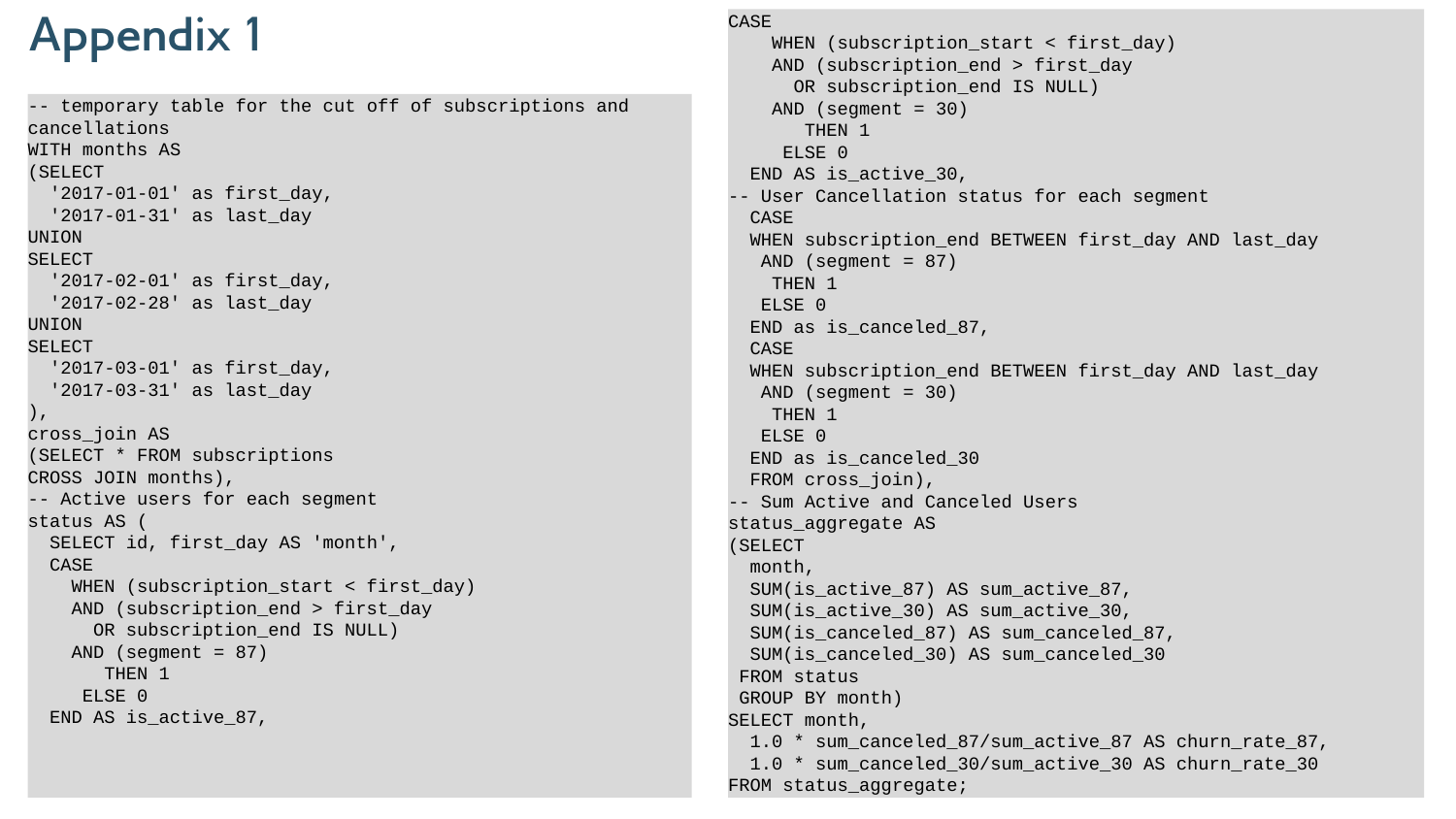

# Appendix 1
CASE
    WHEN (subscription_start < first_day)
    AND (subscription_end > first_day
      OR subscription_end IS NULL)
    AND (segment = 30)
       THEN 1
     ELSE 0
  END AS is_active_30,
-- User Cancellation status for each segment
  CASE
  WHEN subscription_end BETWEEN first_day AND last_day
   AND (segment = 87)
    THEN 1
   ELSE 0
  END as is_canceled_87,
  CASE
  WHEN subscription_end BETWEEN first_day AND last_day
   AND (segment = 30)
    THEN 1
   ELSE 0
  END as is_canceled_30
  FROM cross_join),
-- Sum Active and Canceled Users
status_aggregate AS
(SELECT
  month,
  SUM(is_active_87) AS sum_active_87,
  SUM(is_active_30) AS sum_active_30,
  SUM(is_canceled_87) AS sum_canceled_87,
  SUM(is_canceled_30) AS sum_canceled_30
 FROM status
 GROUP BY month)
SELECT month,
  1.0 * sum_canceled_87/sum_active_87 AS churn_rate_87,
  1.0 * sum_canceled_30/sum_active_30 AS churn_rate_30
FROM status_aggregate;
-- temporary table for the cut off of subscriptions and cancellations
WITH months AS
(SELECT
  '2017-01-01' as first_day,
  '2017-01-31' as last_day
UNION
SELECT
  '2017-02-01' as first_day,
  '2017-02-28' as last_day
UNION
SELECT
  '2017-03-01' as first_day,
  '2017-03-31' as last_day
),
cross_join AS
(SELECT * FROM subscriptions
CROSS JOIN months),
-- Active users for each segment
status AS (
  SELECT id, first_day AS 'month',
  CASE
    WHEN (subscription_start < first_day)
    AND (subscription_end > first_day
      OR subscription_end IS NULL)
    AND (segment = 87)
       THEN 1
     ELSE 0
  END AS is_active_87,